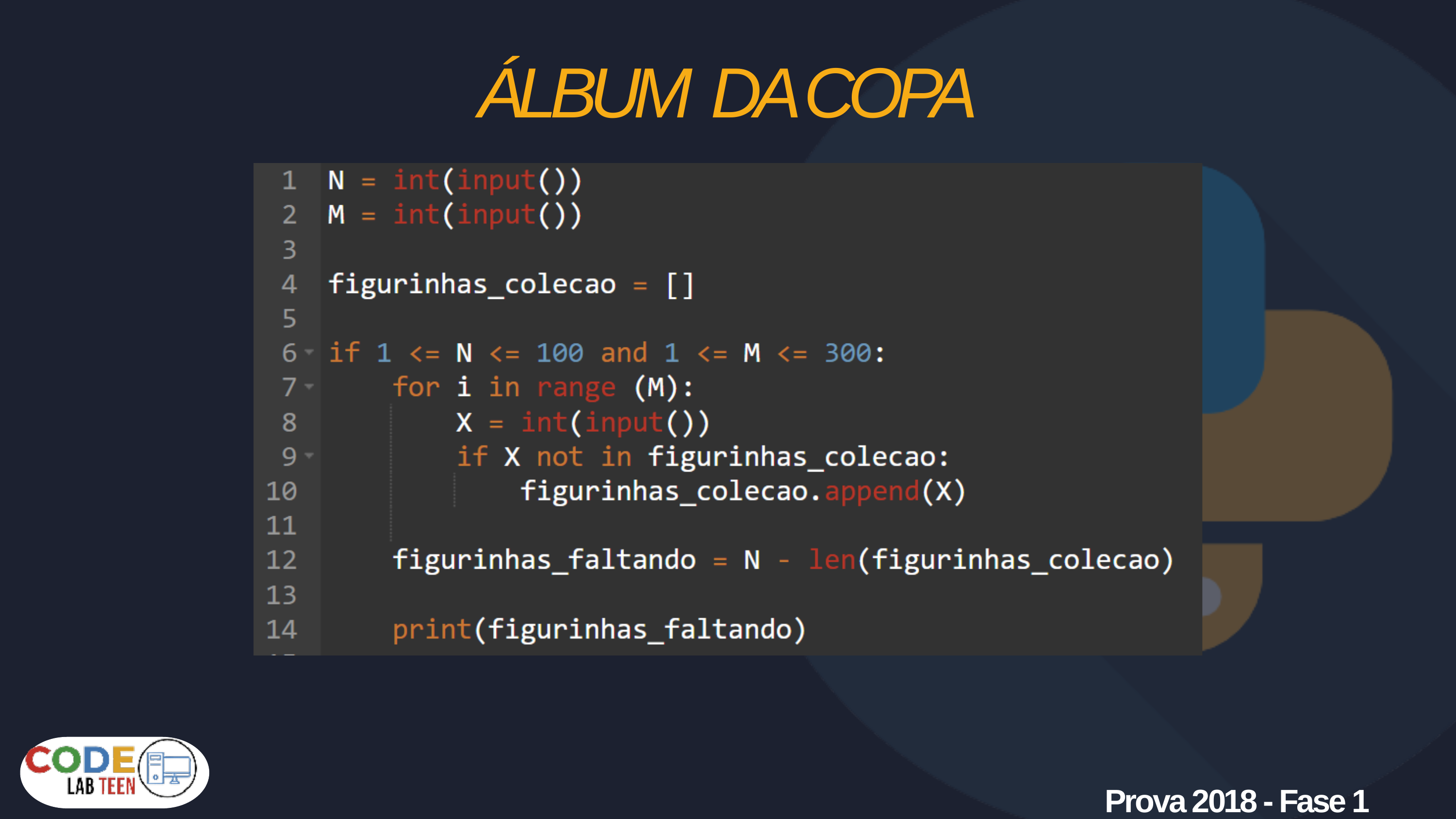

ÁLBUM  DA COPA

Prova 2018 - Fase 1